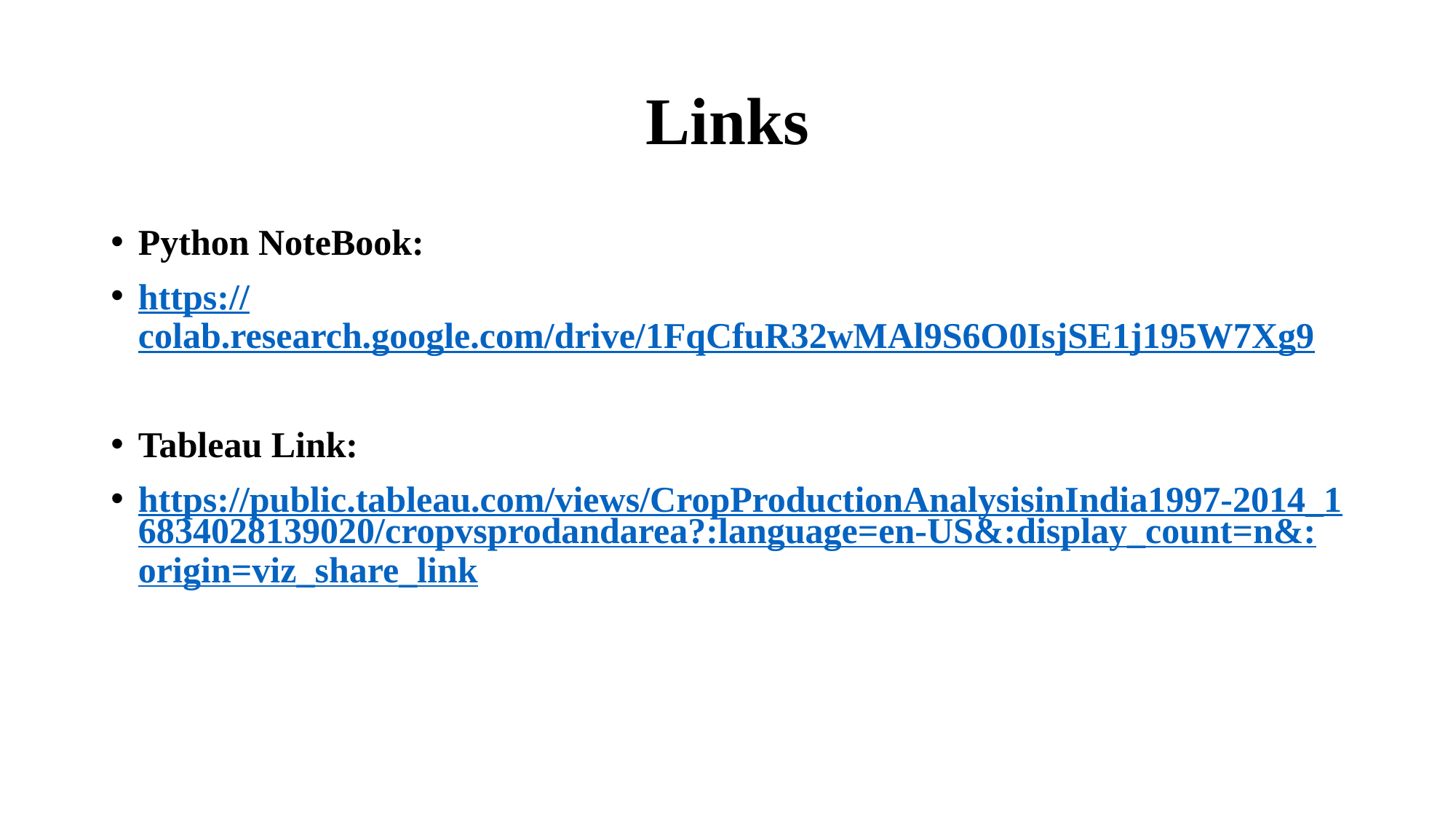

# Links
Python NoteBook:
https://colab.research.google.com/drive/1FqCfuR32wMAl9S6O0IsjSE1j195W7Xg9

Tableau Link:
https://public.tableau.com/views/CropProductionAnalysisinIndia1997-2014_16834028139020/cropvsprodandarea?:language=en-US&:display_count=n&:origin=viz_share_link